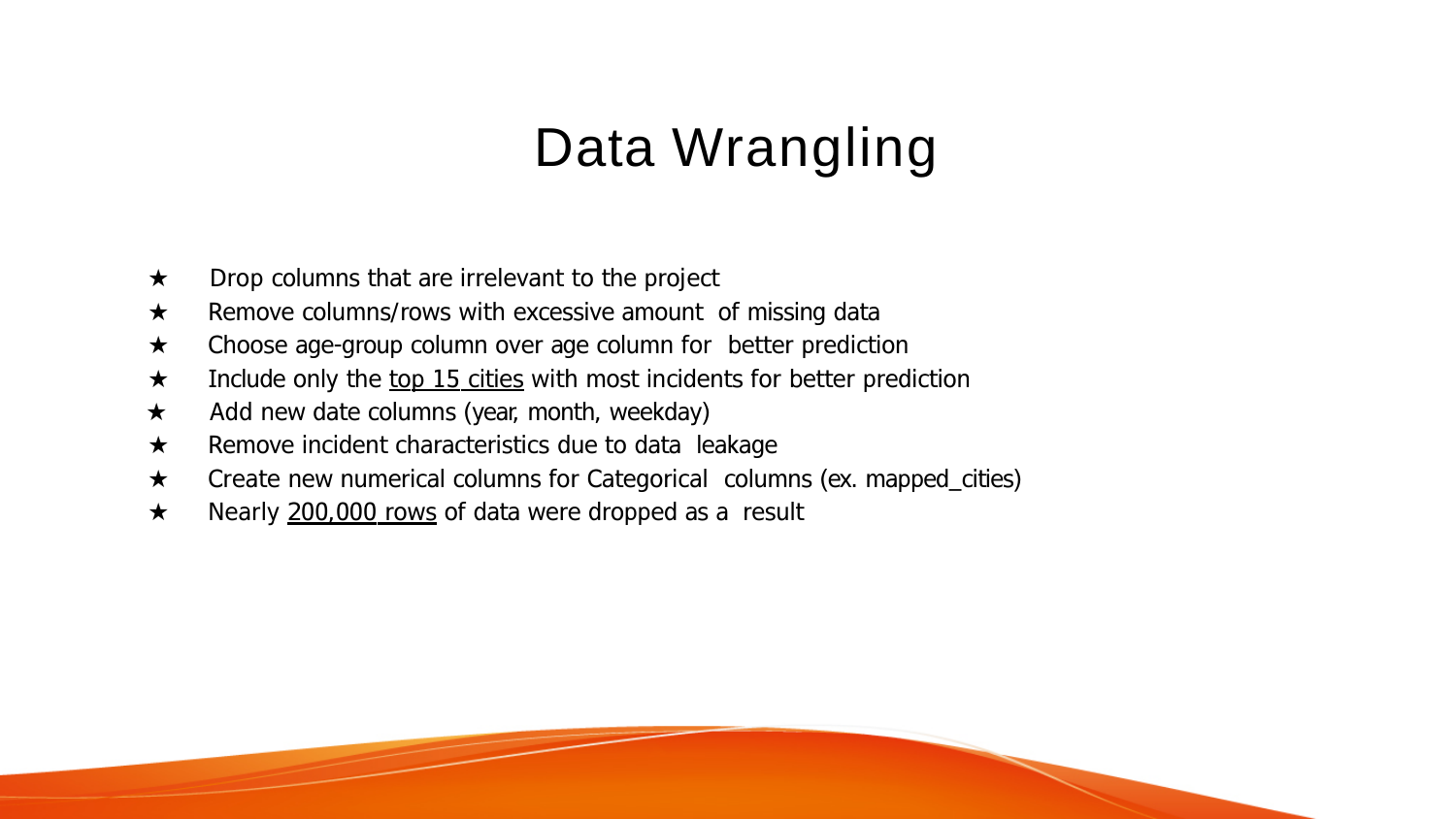

# Data Wrangling
★	Drop columns that are irrelevant to the project
★	Remove columns/rows with excessive amount  of missing data
★	Choose age-group column over age column for  better prediction
★	Include only the top 15 cities with most incidents for better prediction
★	Add new date columns (year, month, weekday)
★	Remove incident characteristics due to data  leakage
★	Create new numerical columns for Categorical  columns (ex. mapped_cities)
★	Nearly 200,000 rows of data were dropped as a  result
6